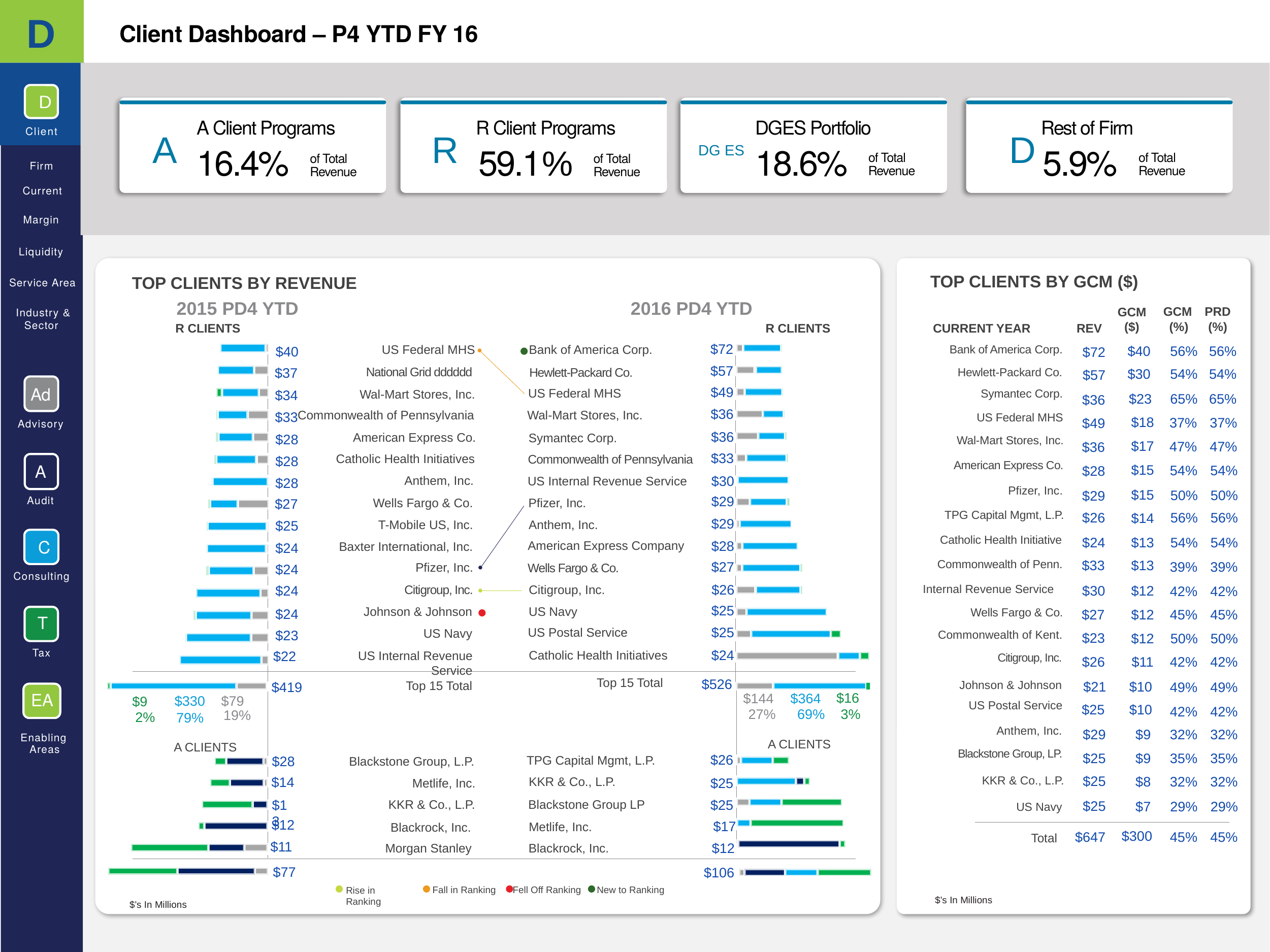

D
Client Dashboard – P4 YTD FY 16

A Client Programs
R Client Programs
DGES Portfolio
Rest of Firm
A
R
D
16.4%
59.1%
DG ES
18.6%
5.9%
of Total
of Total
of Total
of Total
Revenue
Revenue
Revenue
Revenue
D

Client

Firm
Current
Margin

Liquidity

TOP CLIENTS BY GCM ($)
GCM
PRD
GCM
($)
(%)
(%)
CURRENT YEAR
REV
$40
56%
56%
Bank of America Corp.
$72
Hewlett-Packard Co.
$30
54%
54%
$57
Symantec Corp.
$23
65%
65%
$36
US Federal MHS
$18
37%
37%
$49
Wal-Mart Stores, Inc.
$17
47%
47%
$36
American Express Co.
$15
54%
54%
$28
Pfizer, Inc.
$15
50%
50%
$29
TPG Capital Mgmt, L.P.
56%
56%
$26
$14
Catholic Health Initiative
54%
54%
$24
$13
$33
$13
Commonwealth of Penn.
39%
39%
$30
$12
42%
42%
Wells Fargo & Co.
$27
$12
45%
45%
Commonwealth of Kent.
$23
$12
50%
50%
Citigroup, Inc.
$26
$11
42%
42%
Johnson & Johnson
$21
$10
49%
49%
US Postal Service
$25
$10
42%
42%
Anthem, Inc.
$29
$9
32%
32%
Blackstone Group, LP.
$25
$9
35%
35%
$25
$8
32%
32%
KKR & Co., L.P.
$25
$7
29%
29%
US Navy
$300
$647
45%
45%
Total
$’s In Millions
TOP CLIENTS BY REVENUE
2015 PD4 YTD
2016 PD4 YTD
R CLIENTS
R CLIENTS

### Chart

| Category |  |  |  |  |
|---|---|---|---|---|

### Chart

| Category |  |  |  |  |
|---|---|---|---|---|
$72
US Federal MHS
Bank of America Corp.
$40

$57
National Grid dddddd
$37
Hewlett-Packard Co.
$49
US Federal MHS
Wal-Mart Stores, Inc.
$34
$36
Wal-Mart Stores, Inc.
Commonwealth of Pennsylvania
$33
$36
American Express Co.
Symantec Corp.
$28
$33
Catholic Health Initiatives
Commonwealth of Pennsylvania
$28
$30
Anthem, Inc.
US Internal Revenue Service
$28
$29
Wells Fargo & Co.
$27
Pfizer, Inc.
$29
T-Mobile US, Inc.
Anthem, Inc.
$25
$28
American Express Company
Baxter International, Inc.
$24
$27
Pfizer, Inc.
Wells Fargo & Co.
$24

$26
Citigroup, Inc.
Citigroup, Inc.
$24

$25
Johnson & Johnson
US Navy
$24

$25
US Postal Service
US Navy
$23
$24
$22
Catholic Health Initiatives
US Internal Revenue Service
Top 15 Total
$526
Top 15 Total
$419

### Chart

| Category |  |  |  |  |
|---|---|---|---|---|

### Chart

| Category |  |  |  |  |
|---|---|---|---|---|
$16
$364
$144
$330
$79
$9
69%
27%
3%
19%
2%
79%

### Chart

| Category |  |  |  |  |
|---|---|---|---|---|
A CLIENTS

### Chart

| Category |  |  |  |  |
|---|---|---|---|---|
A CLIENTS
$26
$28
TPG Capital Mgmt, L.P.
Blackstone Group, L.P.
$14
KKR & Co., L.P.
$25
Metlife, Inc.
$25
$13
KKR & Co., L.P.
Blackstone Group LP
$12
$17
Metlife, Inc.
Blackrock, Inc.
$11
$12
Morgan Stanley
Blackrock, Inc.
$77
$106

### Chart

| Category |  |  |  |  |
|---|---|---|---|---|

### Chart

| Category |  |  |  |  |
|---|---|---|---|---|
Rise in Ranking
Fall in Ranking
Fell Off Ranking
New to Ranking

$’s In Millions
Service Area
Industry &
Sector

Ad
Advisory

A
Audit

C
Consulting
Internal Revenue Service
T

Tax
EA

Enabling
Areas